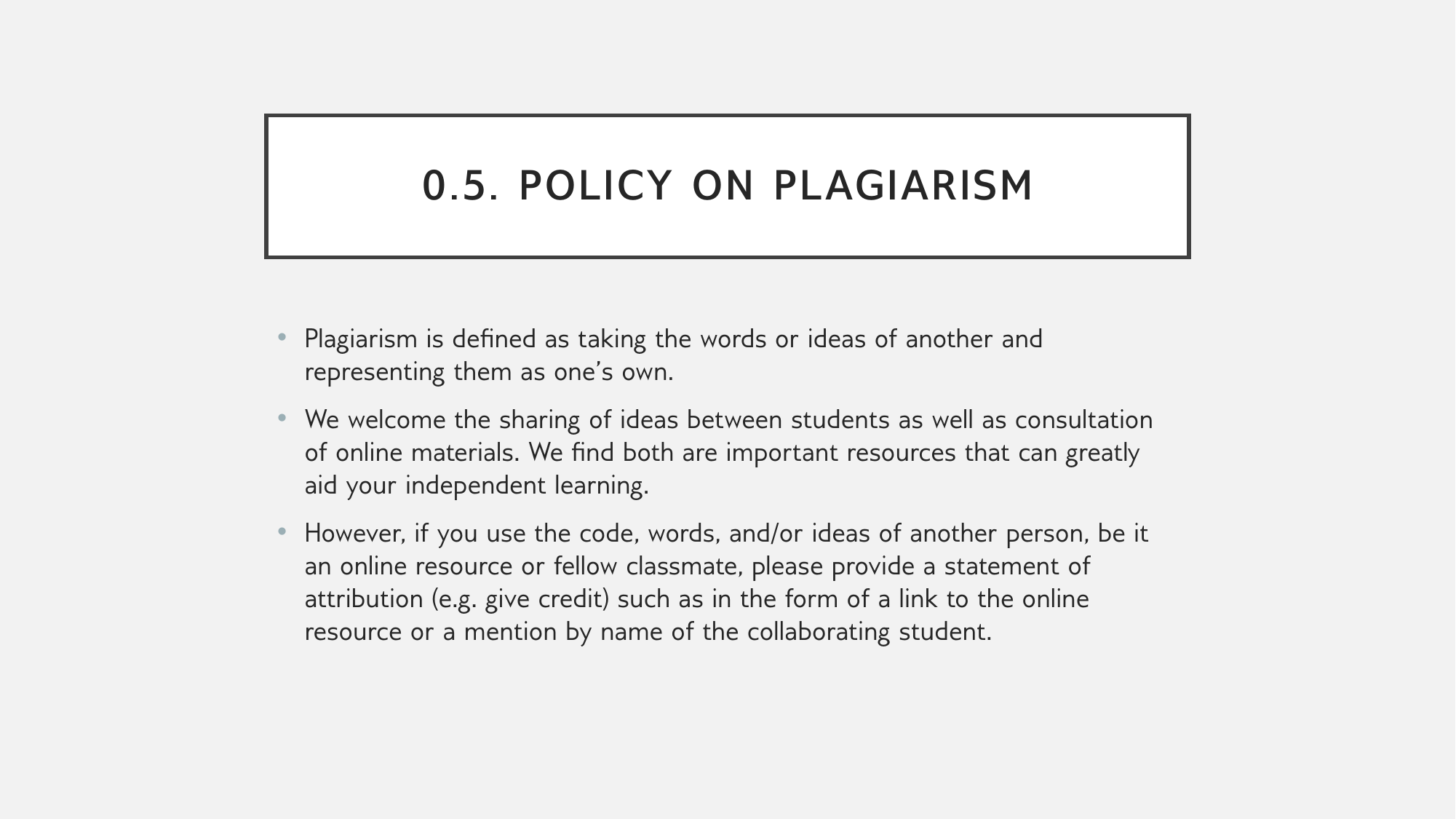

# 0.5. Policy on Plagiarism
Plagiarism is defined as taking the words or ideas of another and representing them as one’s own.
We welcome the sharing of ideas between students as well as consultation of online materials. We find both are important resources that can greatly aid your independent learning.
However, if you use the code, words, and/or ideas of another person, be it an online resource or fellow classmate, please provide a statement of attribution (e.g. give credit) such as in the form of a link to the online resource or a mention by name of the collaborating student.